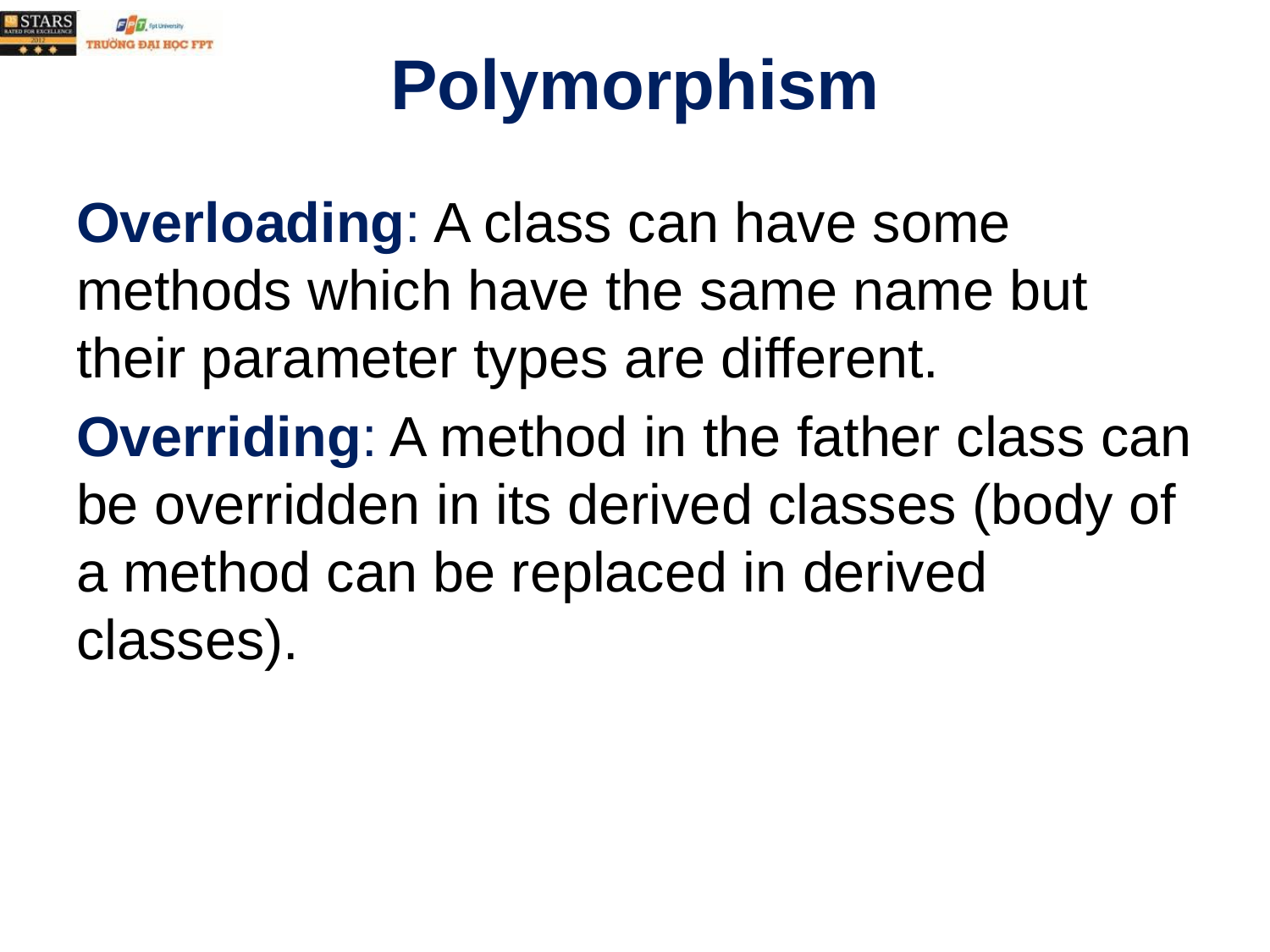

# Polymorphism
Overloading: A class can have some methods which have the same name but their parameter types are different.
Overriding: A method in the father class can be overridden in its derived classes (body of a method can be replaced in derived classes).